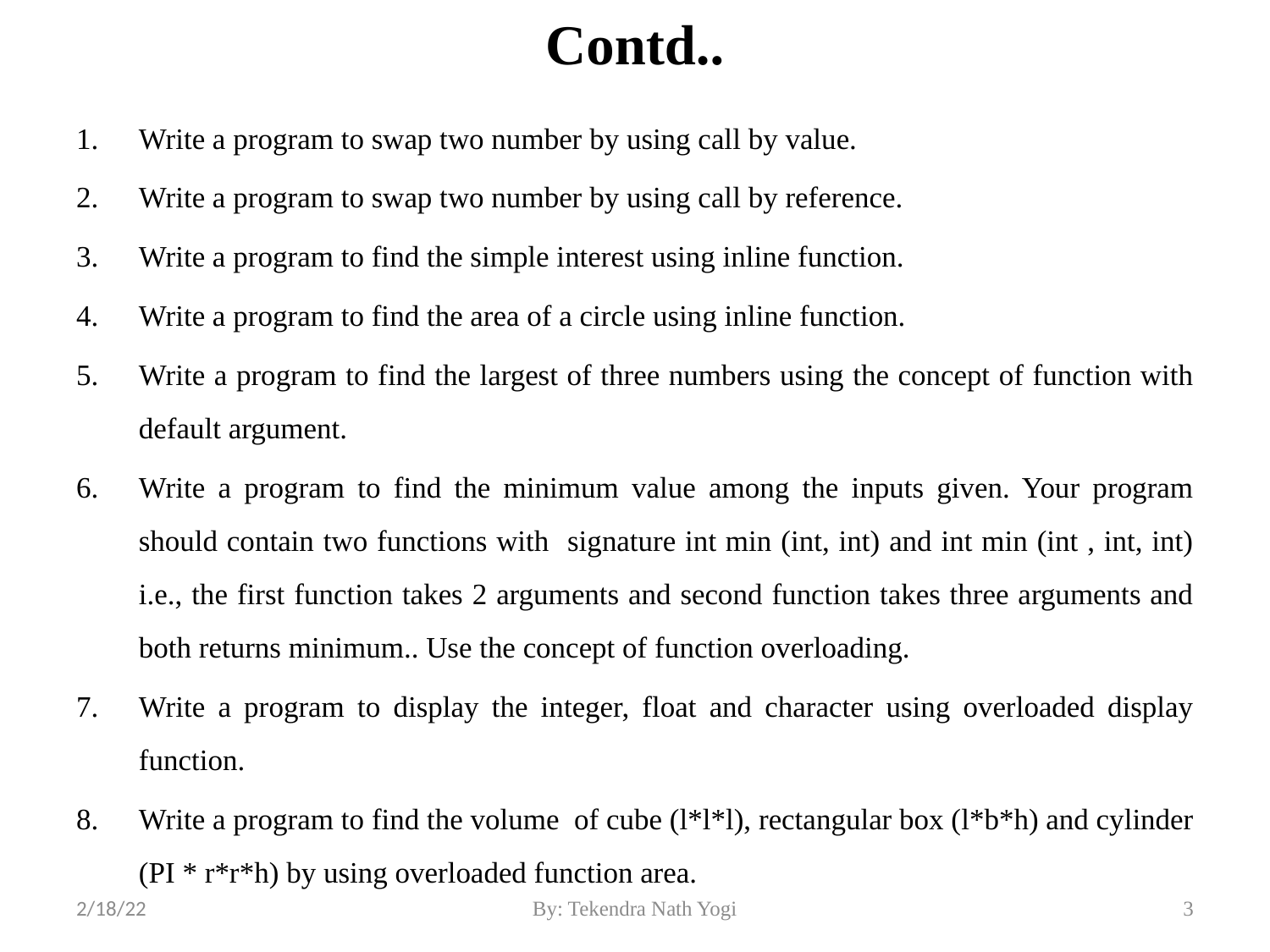

# Contd..
Write a program to swap two number by using call by value.
Write a program to swap two number by using call by reference.
Write a program to find the simple interest using inline function.
Write a program to find the area of a circle using inline function.
Write a program to find the largest of three numbers using the concept of function with default argument.
Write a program to find the minimum value among the inputs given. Your program should contain two functions with  signature int min (int, int) and int min (int , int, int) i.e., the first function takes 2 arguments and second function takes three arguments and both returns minimum.. Use the concept of function overloading.
Write a program to display the integer, float and character using overloaded display function.
Write a program to find the volume  of cube (l*l*l), rectangular box (l*b*h) and cylinder (PI * r*r*h) by using overloaded function area.

2/18/22
By: Tekendra Nath Yogi
3